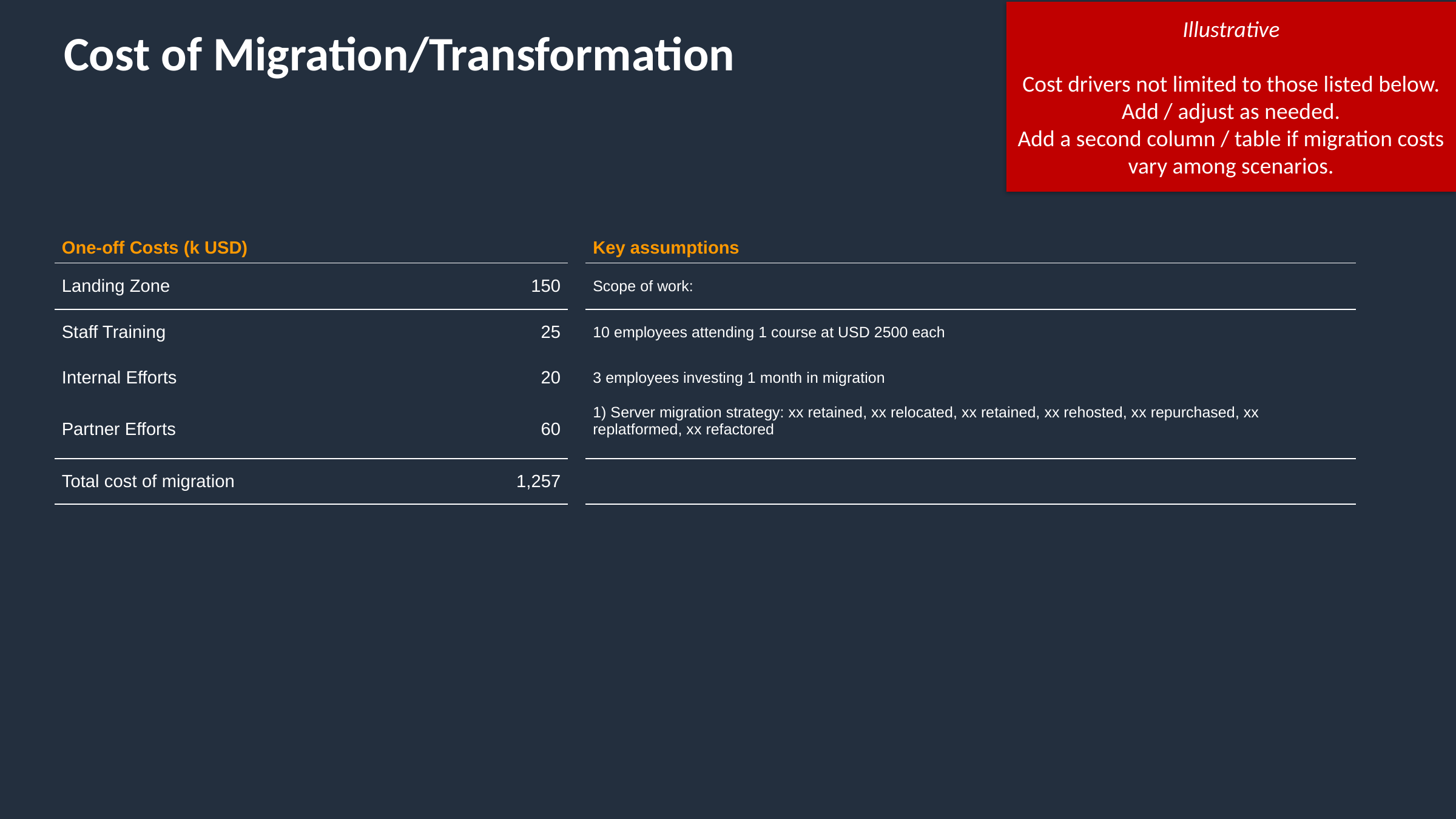

Illustrative

Cost drivers not limited to those listed below. Add / adjust as needed.
Add a second column / table if migration costs vary among scenarios.
# Cost of Migration/Transformation
| One-off Costs (k USD) |  |  | Key assumptions |
| --- | --- | --- | --- |
| Landing Zone | 150 |  | Scope of work: |
| Staff Training | 25 |  | 10 employees attending 1 course at USD 2500 each |
| Internal Efforts | 20 |  | 3 employees investing 1 month in migration |
| Partner Efforts | 60 |  | 1) Server migration strategy: xx retained, xx relocated, xx retained, xx rehosted, xx repurchased, xx replatformed, xx refactored |
| Total cost of migration | 1,257 |  |  |